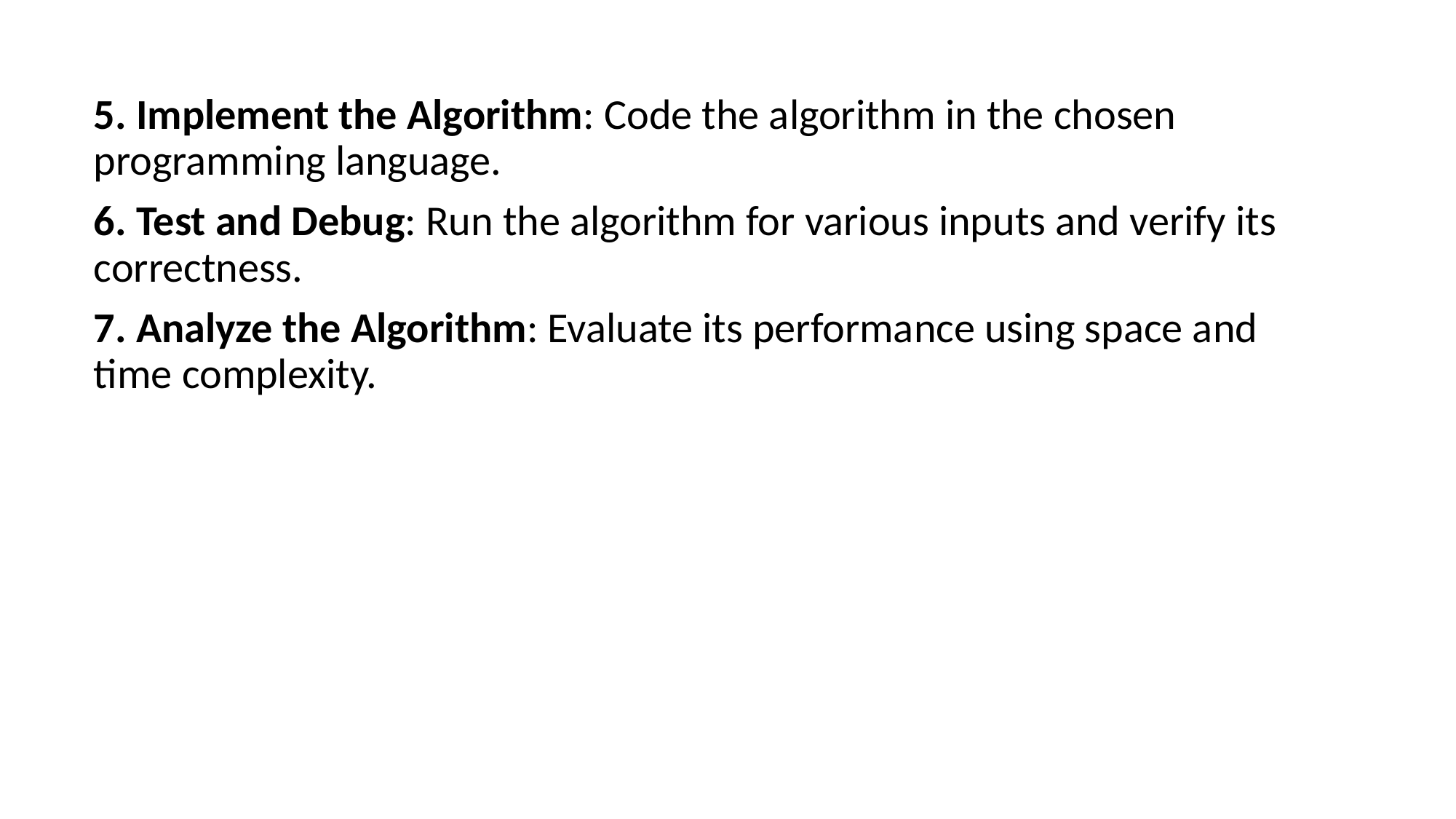

5. Implement the Algorithm: Code the algorithm in the chosen programming language.
6. Test and Debug: Run the algorithm for various inputs and verify its correctness.
7. Analyze the Algorithm: Evaluate its performance using space and time complexity.